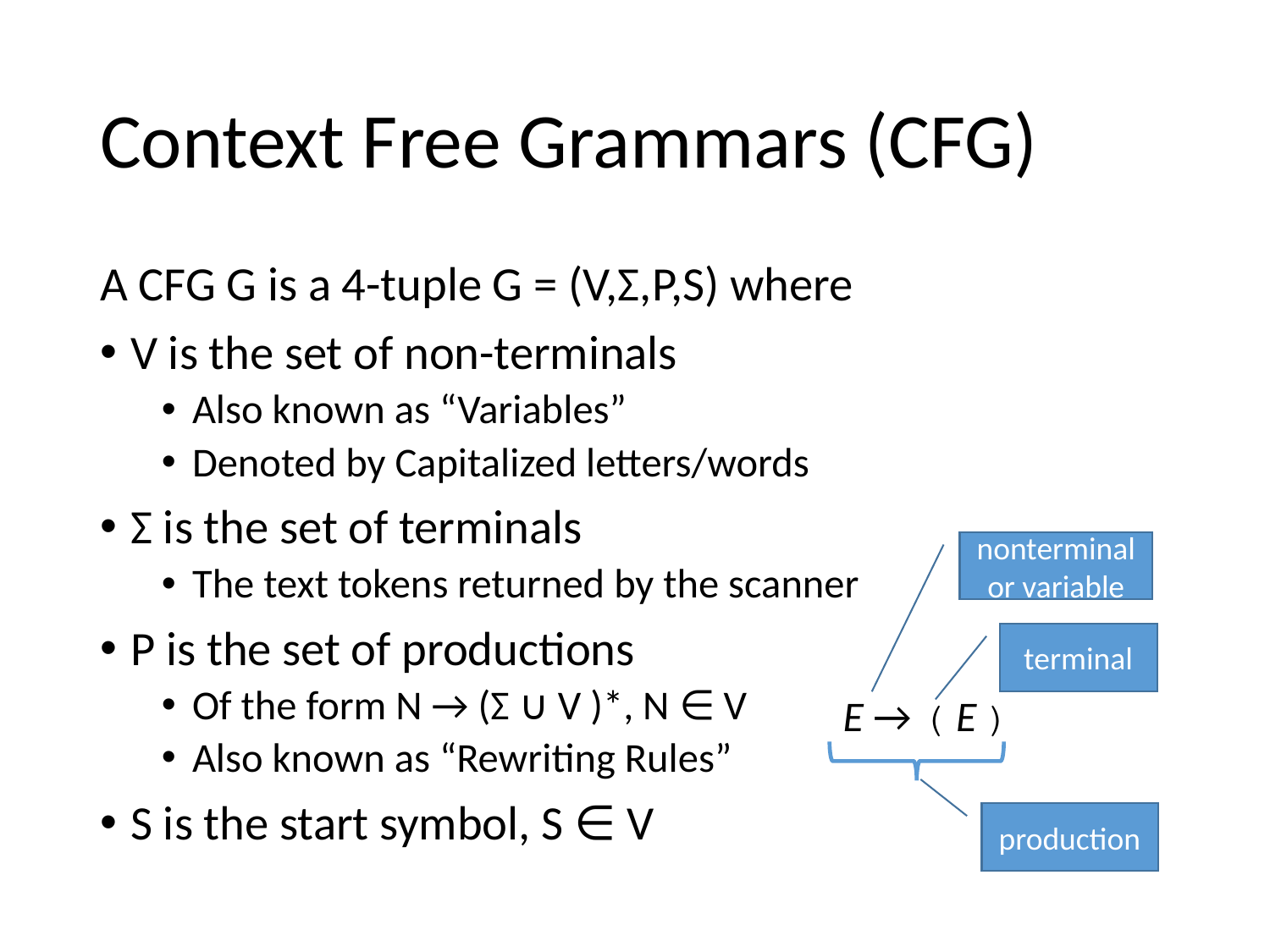

# Context Free Grammars (CFG)
A CFG G is a 4-tuple G = (V,Σ,P,S) where
V is the set of non-terminals
Also known as “Variables”
Denoted by Capitalized letters/words
Σ is the set of terminals
The text tokens returned by the scanner
P is the set of productions
Of the form N → (Σ ∪ V )*, N ∈ V
Also known as “Rewriting Rules”
S is the start symbol, S ∈ V

nonterminal or variable
terminal

E → ( E )
production